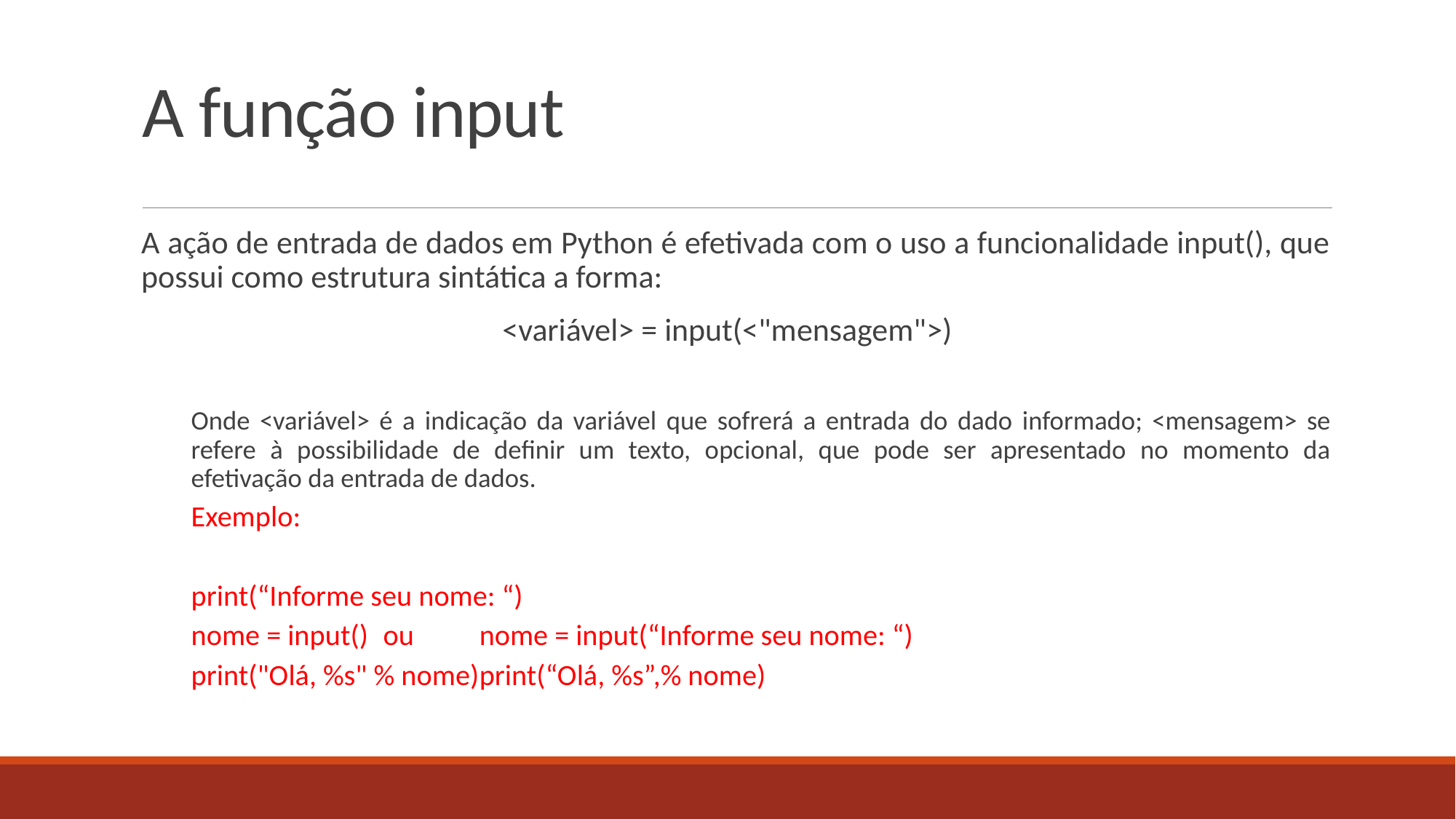

# A função input
A ação de entrada de dados em Python é efetivada com o uso a funcionalidade input(), que possui como estrutura sintática a forma:
<variável> = input(<"mensagem">)

Onde <variável> é a indicação da variável que sofrerá a entrada do dado informado; <mensagem> se refere à possibilidade de definir um texto, opcional, que pode ser apresentado no momento da efetivação da entrada de dados.
Exemplo:

print(“Informe seu nome: “)
nome = input() 			ou	nome = input(“Informe seu nome: “)
print("Olá, %s" % nome)			print(“Olá, %s”,% nome)